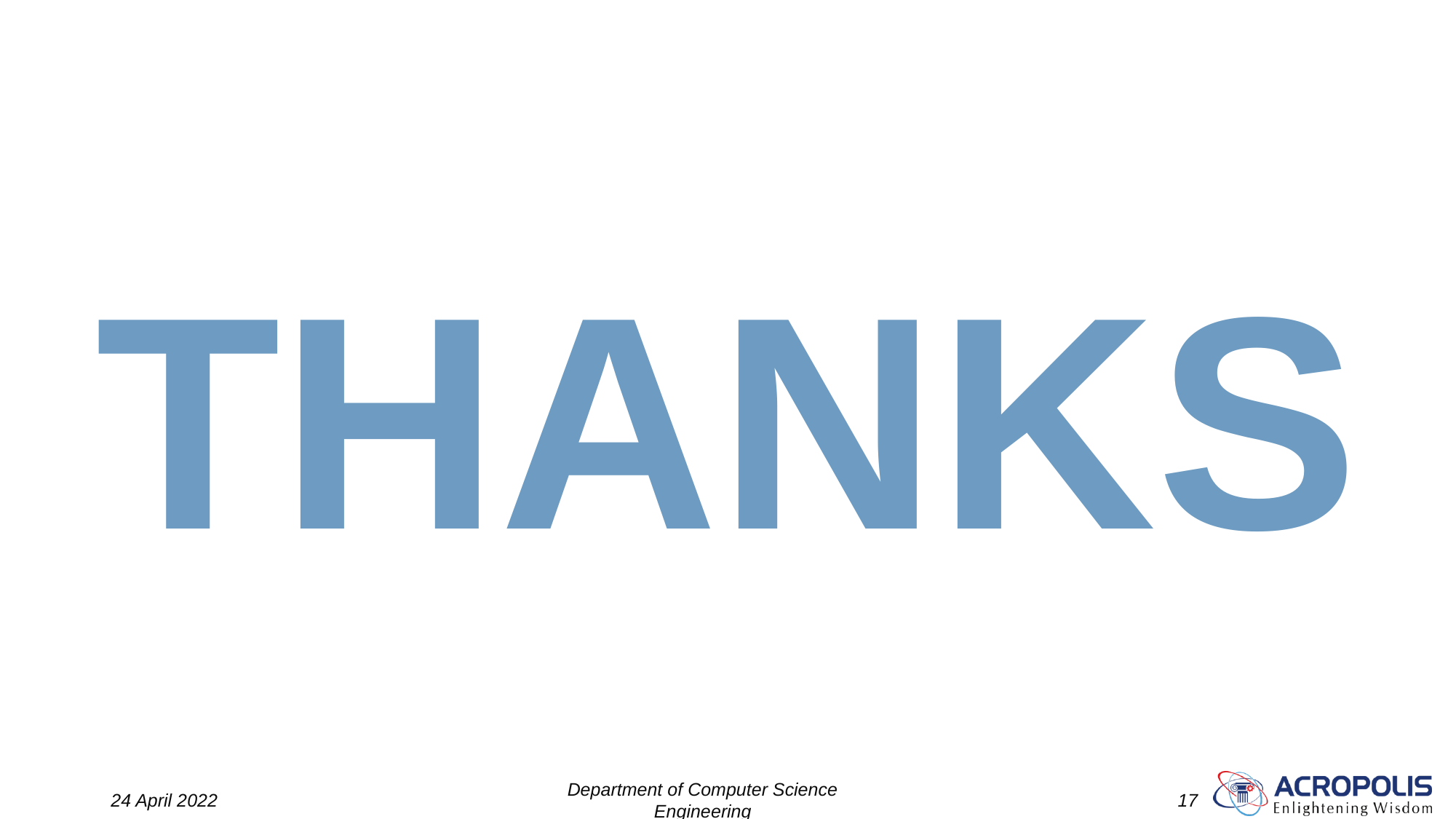

THANKS
24 April 2022
Department of Computer Science Engineering
17